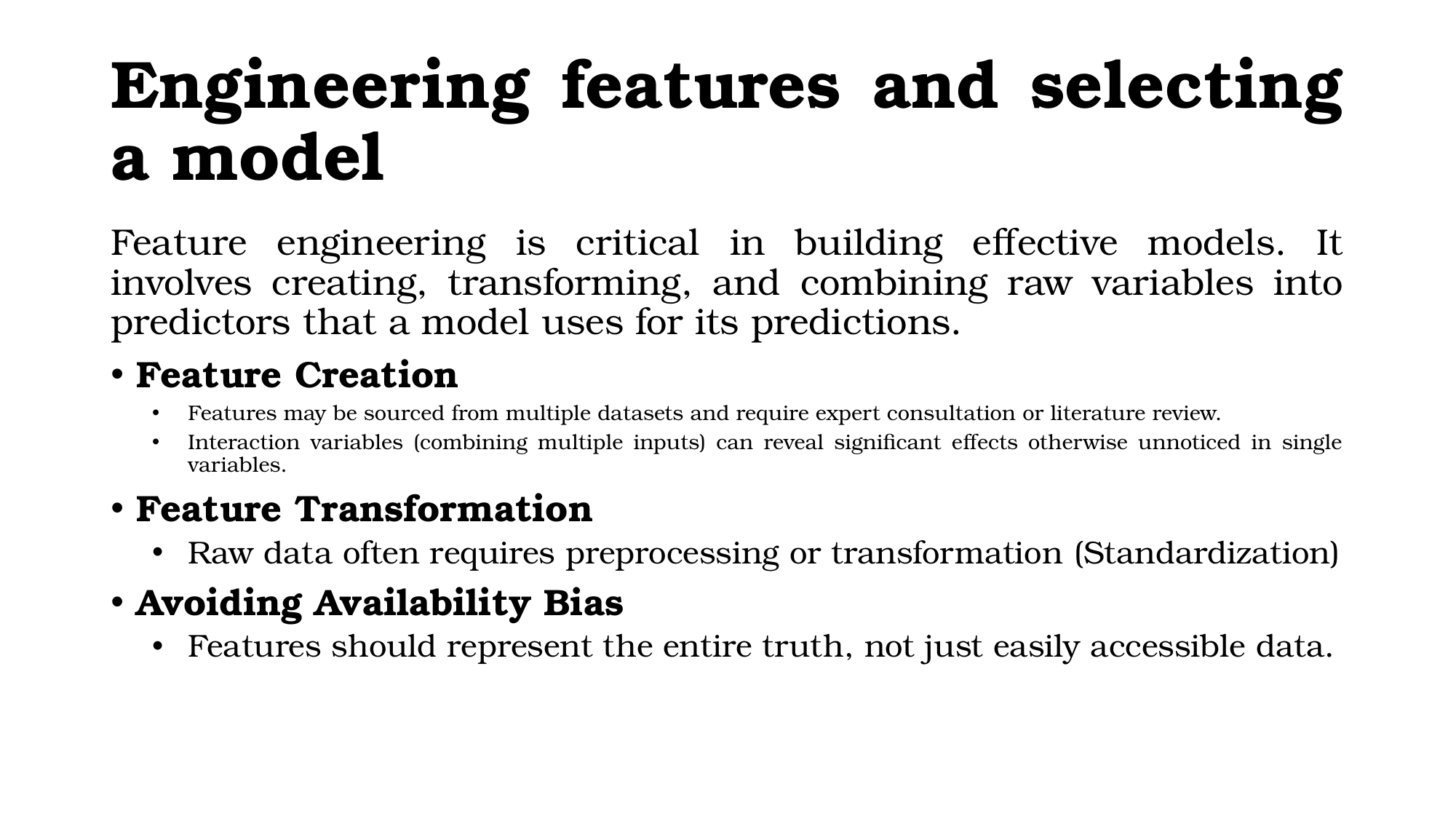

# Engineering features and selecting a model
Feature engineering is critical in building effective models. It involves creating, transforming, and combining raw variables into predictors that a model uses for its predictions.
Feature Creation
Features may be sourced from multiple datasets and require expert consultation or literature review.
Interaction variables (combining multiple inputs) can reveal significant effects otherwise unnoticed in single variables.
Feature Transformation
Raw data often requires preprocessing or transformation (Standardization)
Avoiding Availability Bias
Features should represent the entire truth, not just easily accessible data.